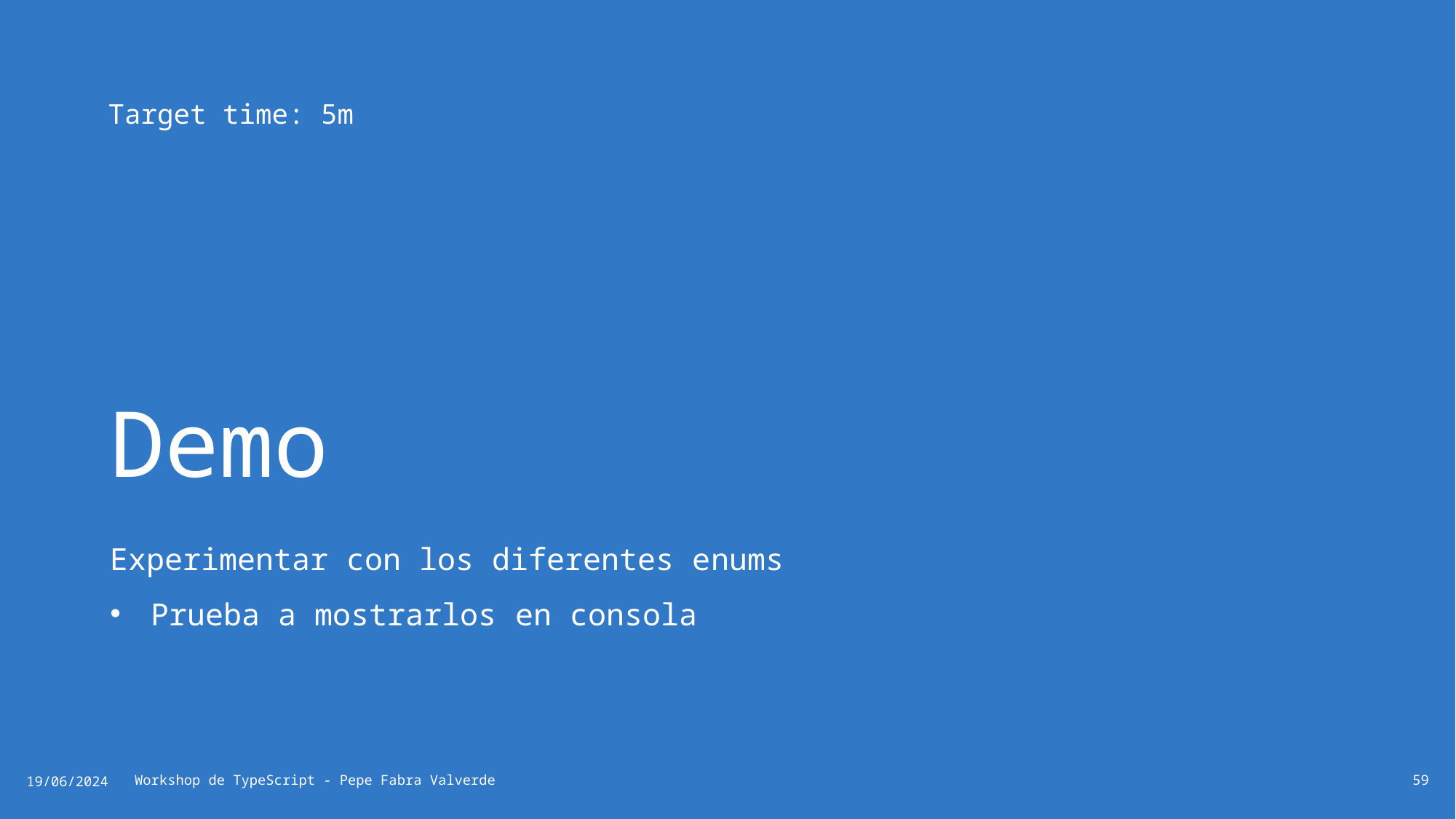

# Demo
Target time: 5m
Experimentar con los diferentes enums
Prueba a mostrarlos en consola
19/06/2024
Workshop de TypeScript - Pepe Fabra Valverde
59